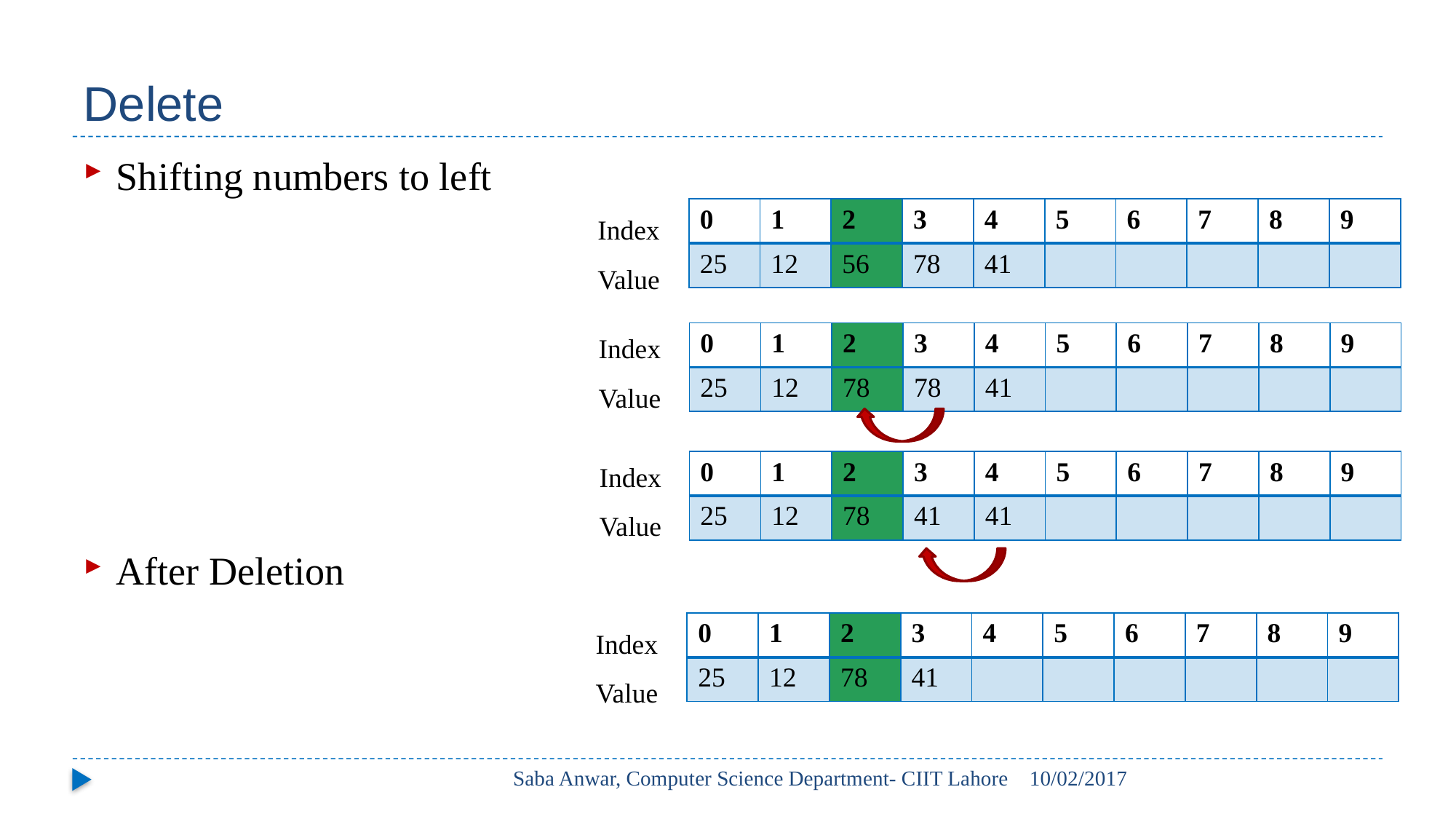

# Delete
Shifting numbers to left

After Deletion
Index
Value
| 0 | 1 | 2 | 3 | 4 | 5 | 6 | 7 | 8 | 9 |
| --- | --- | --- | --- | --- | --- | --- | --- | --- | --- |
| 25 | 12 | 56 | 78 | 41 |  |  |  |  |  |
Index
Value
| 0 | 1 | 2 | 3 | 4 | 5 | 6 | 7 | 8 | 9 |
| --- | --- | --- | --- | --- | --- | --- | --- | --- | --- |
| 25 | 12 | 78 | 78 | 41 |  |  |  |  |  |

Index
Value
| 0 | 1 | 2 | 3 | 4 | 5 | 6 | 7 | 8 | 9 |
| --- | --- | --- | --- | --- | --- | --- | --- | --- | --- |
| 25 | 12 | 78 | 41 | 41 |  |  |  |  |  |

Index
Value
| 0 | 1 | 2 | 3 | 4 | 5 | 6 | 7 | 8 | 9 |
| --- | --- | --- | --- | --- | --- | --- | --- | --- | --- |
| 25 | 12 | 78 | 41 |  |  |  |  |  |  |
Saba Anwar, Computer Science Department- CIIT Lahore
10/02/2017